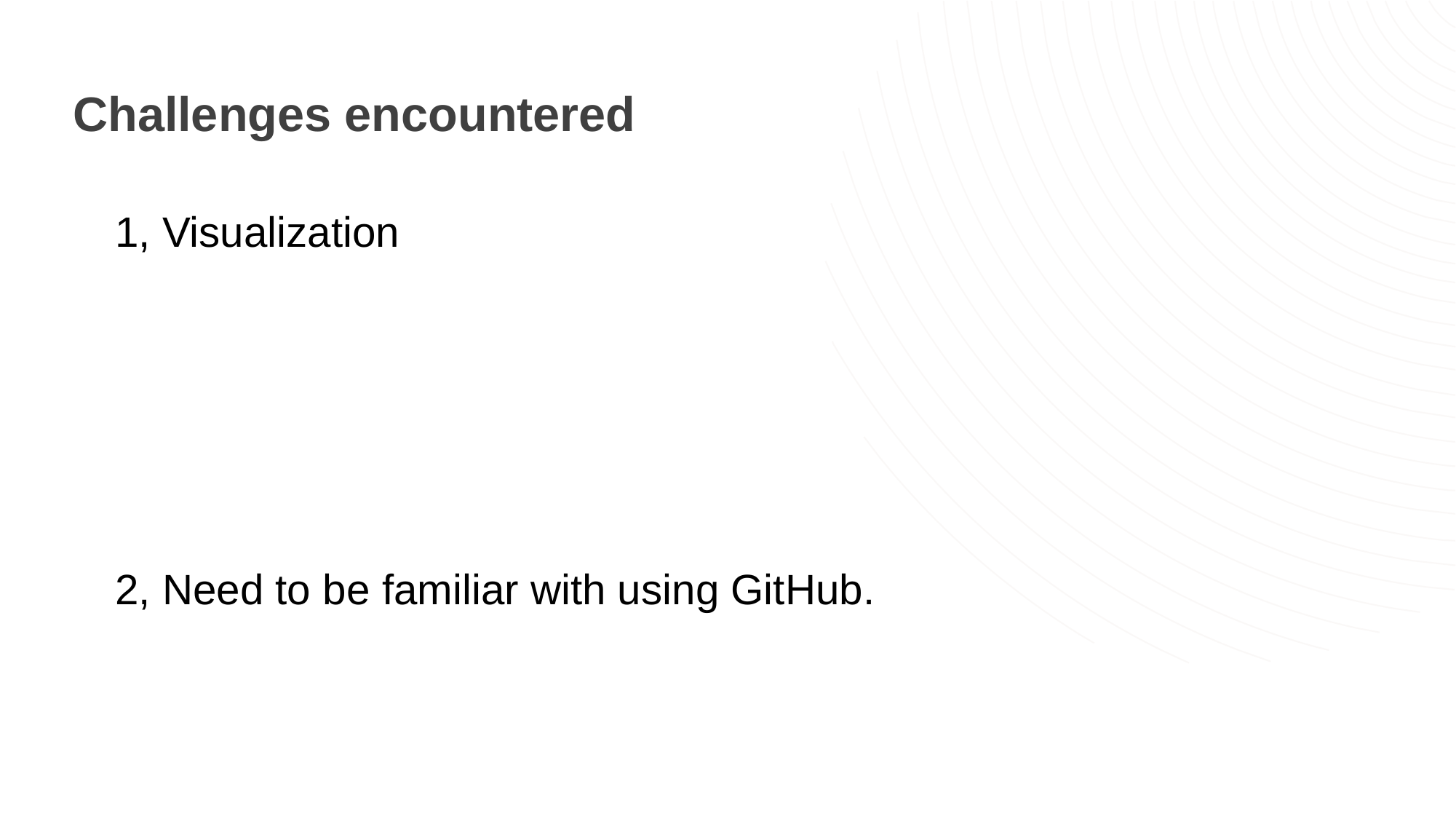

# Challenges encountered
1, Visualization
2, Need to be familiar with using GitHub.